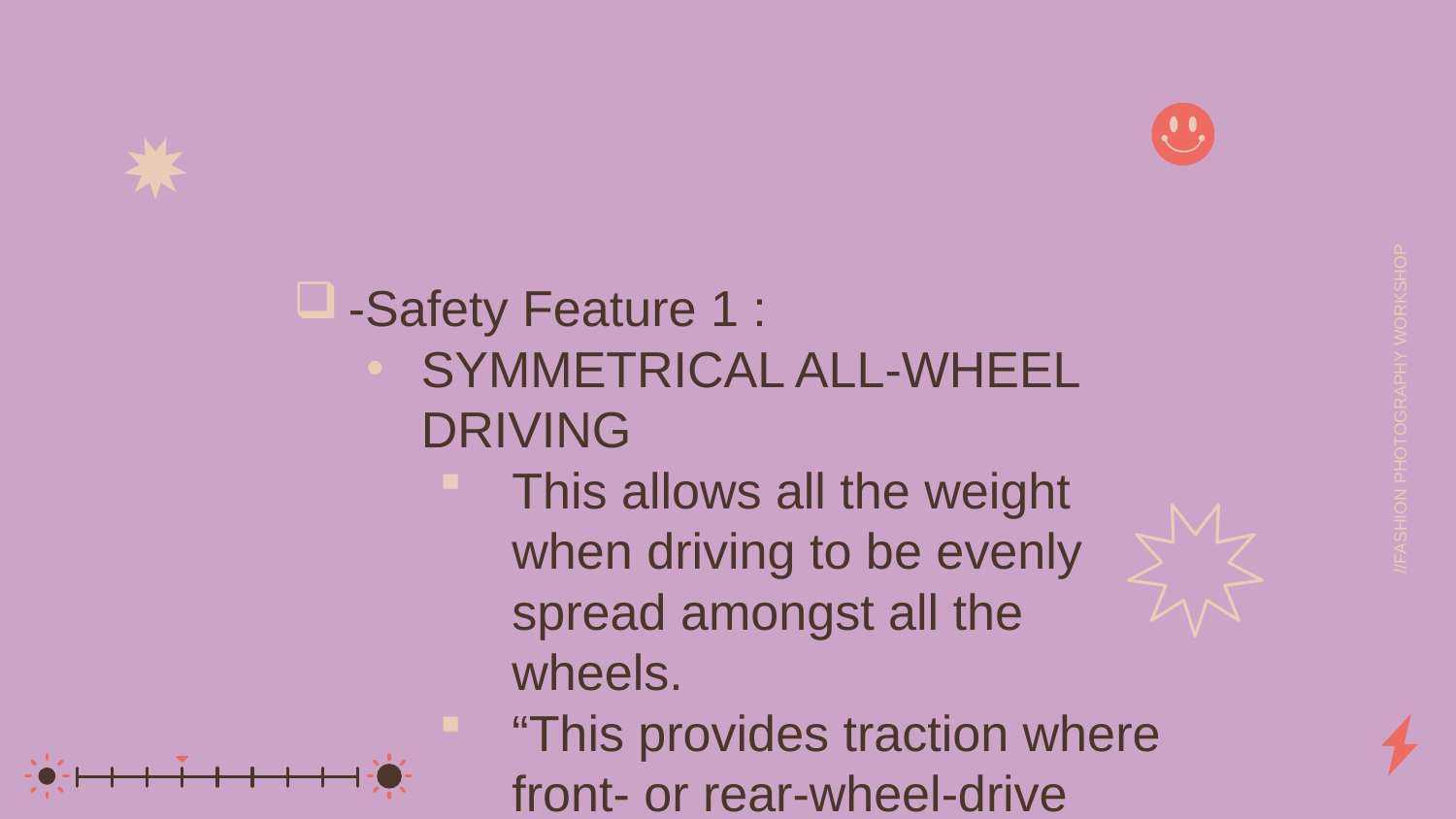

-Safety Feature 1 :
SYMMETRICAL ALL-WHEEL DRIVING
This allows all the weight when driving to be evenly spread amongst all the wheels.
“This provides traction where front- or rear-wheel-drive cars falter.”

//FASHION PHOTOGRAPHY WORKSHOP